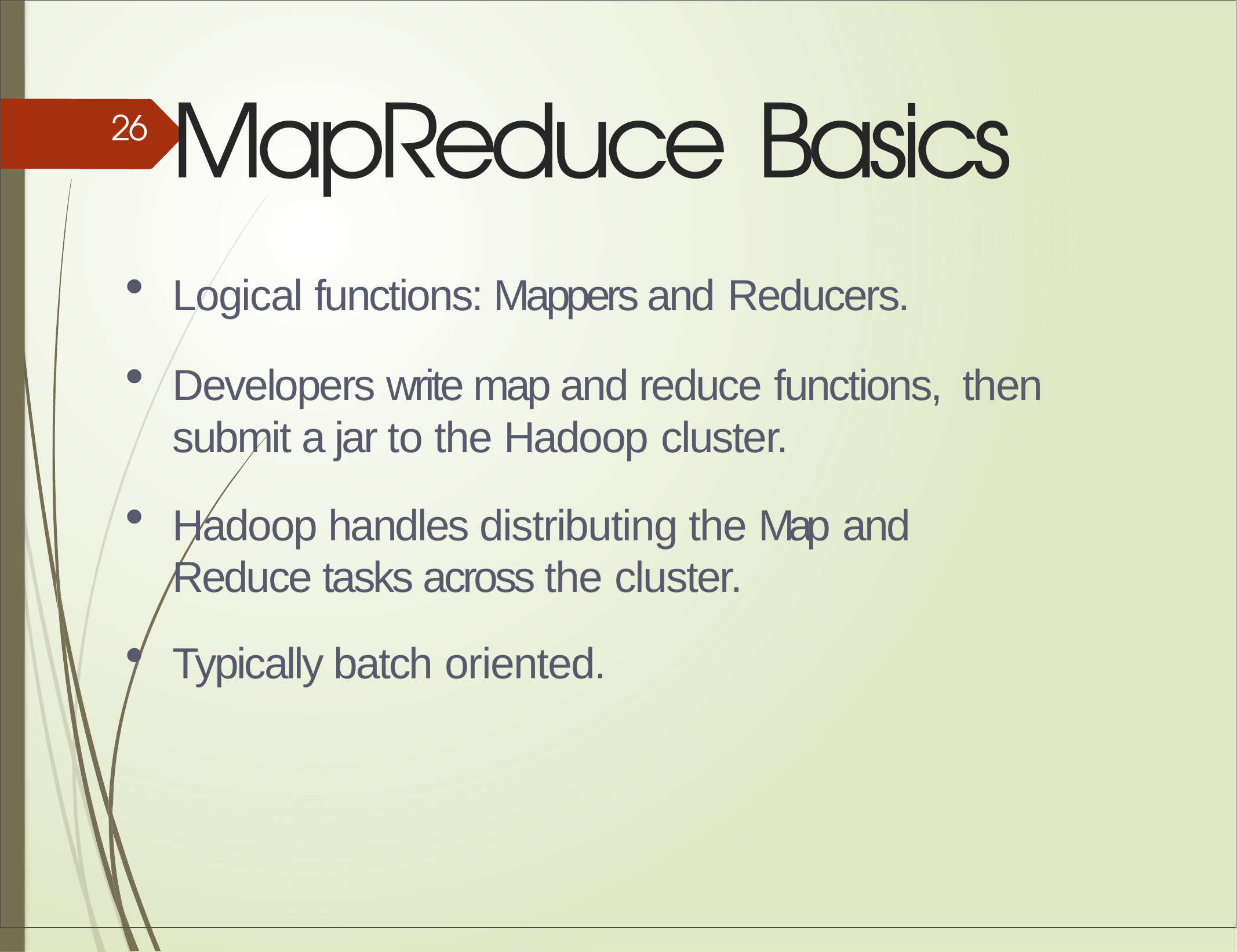

# MapReduce Basics
26
Logical functions: Mappers and Reducers.
Developers write map and reduce functions,  then submit a jar to the Hadoop cluster.
Hadoop handles distributing the Map and  Reduce tasks across the cluster.
Typically batch oriented.